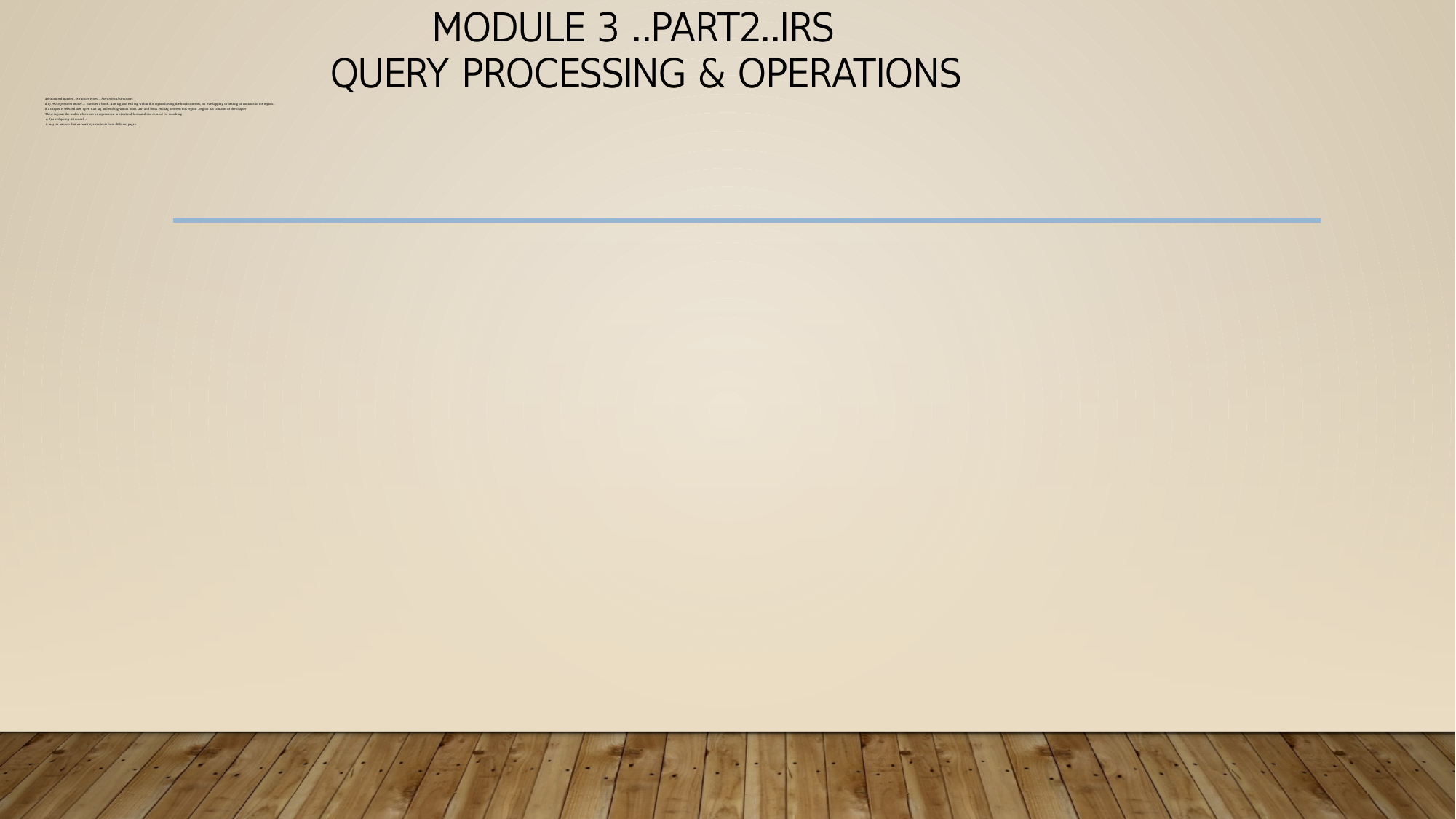

# Module 3 ..part2..IRS query processing & operations

4)Structured queries…Structure types… hierarchical structures
d.1) PAT expression model… consider a book..start tag and end tag within this region having the book contents, no overlapping or nesting of contains in the region..
if a chapter is selected then open start tag and end tag within book start and book end tag between this region ..region has contains of the chapter
These tags are the nodes which can be represented in structural form and can eb used for searching
 d.2) overlapping list model…
 it may so happen that we want xyz contents from different pages